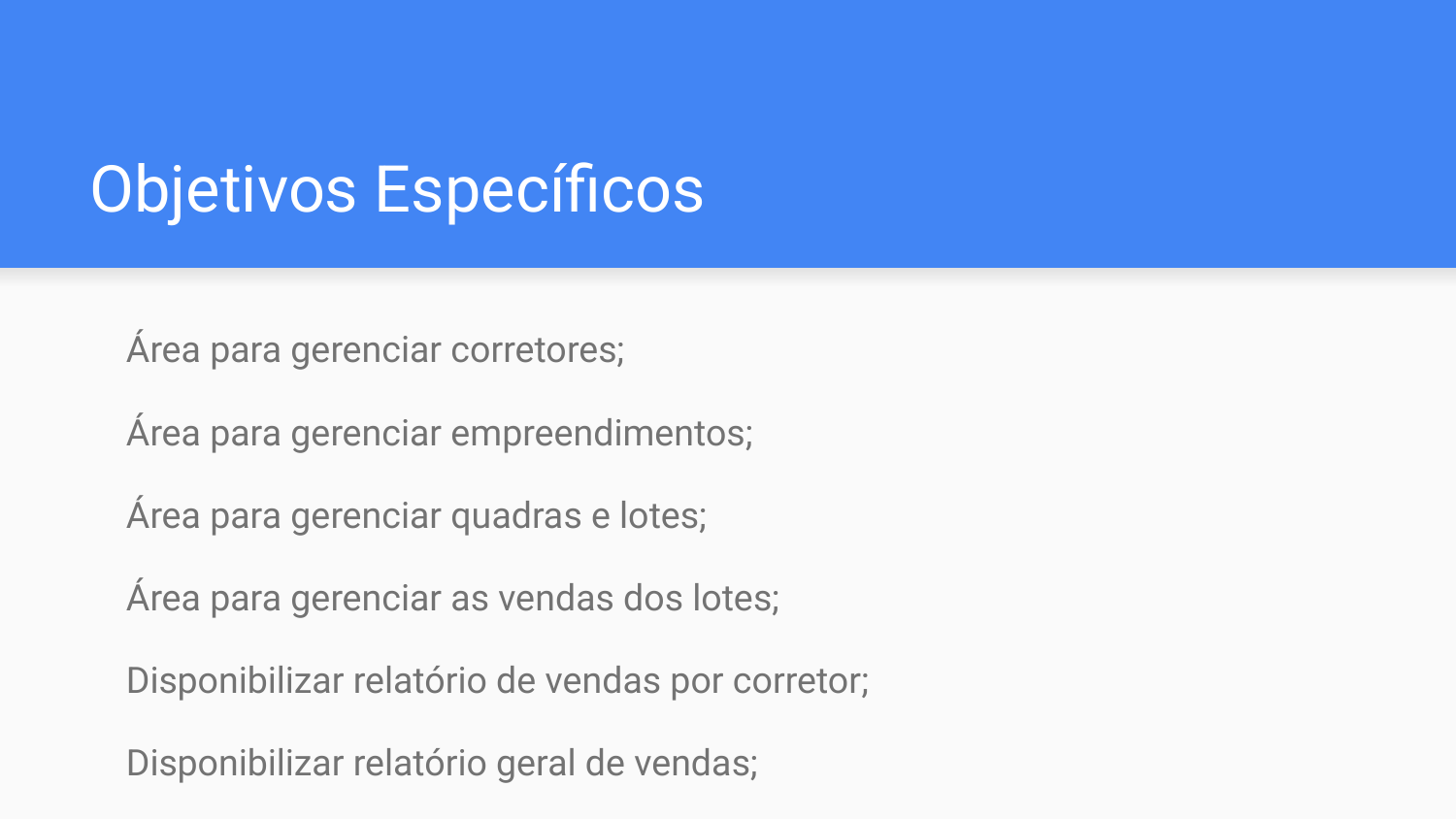

# Objetivos Específicos
Área para gerenciar corretores;
Área para gerenciar empreendimentos;
Área para gerenciar quadras e lotes;
Área para gerenciar as vendas dos lotes;
Disponibilizar relatório de vendas por corretor;
Disponibilizar relatório geral de vendas;
Disponibilizar relatório geral de lotes vendidos/disponíveis;